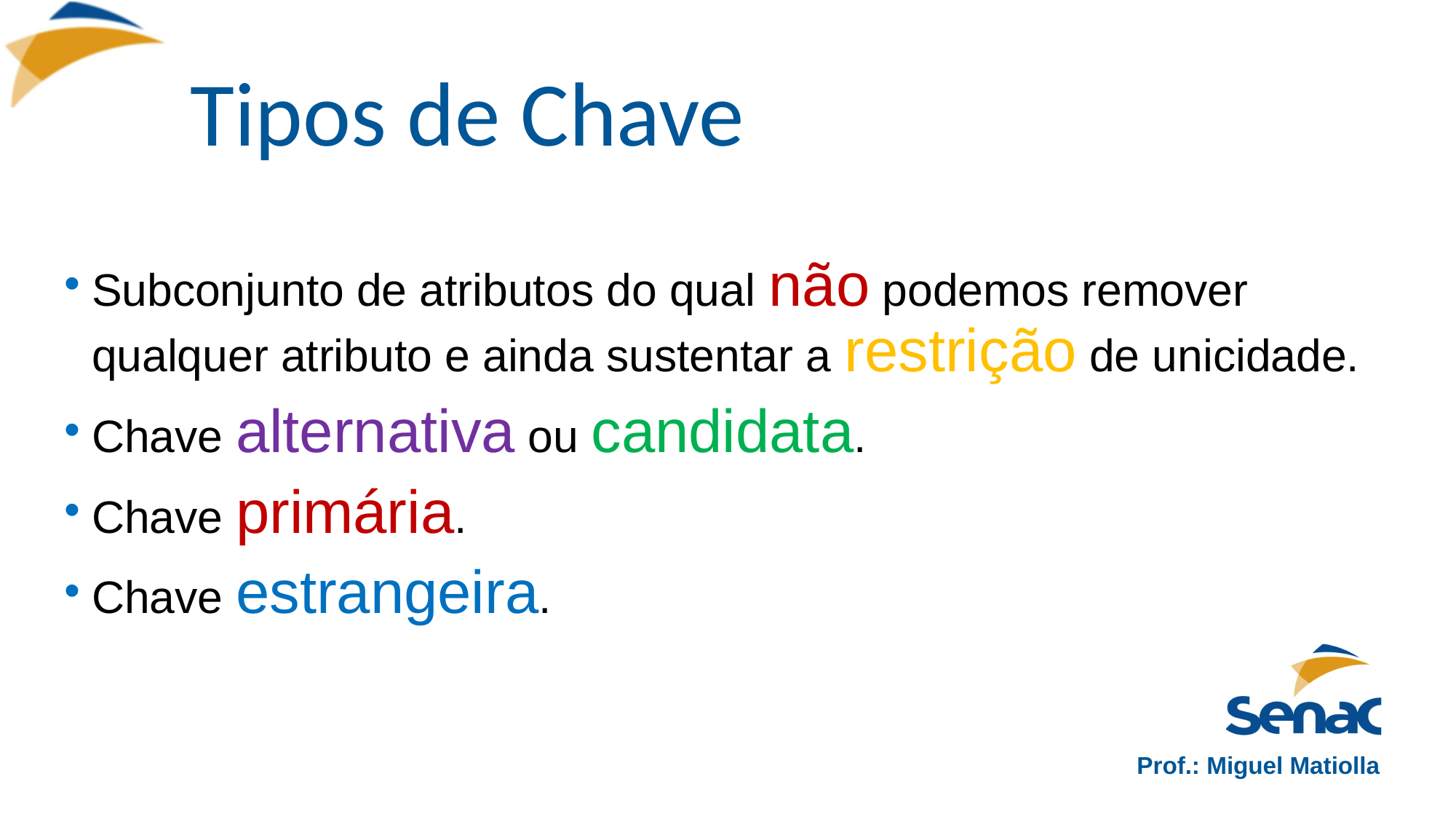

# Tipos de Chave
Subconjunto de atributos do qual não podemos remover qualquer atributo e ainda sustentar a restrição de unicidade.
Chave alternativa ou candidata.
Chave primária.
Chave estrangeira.